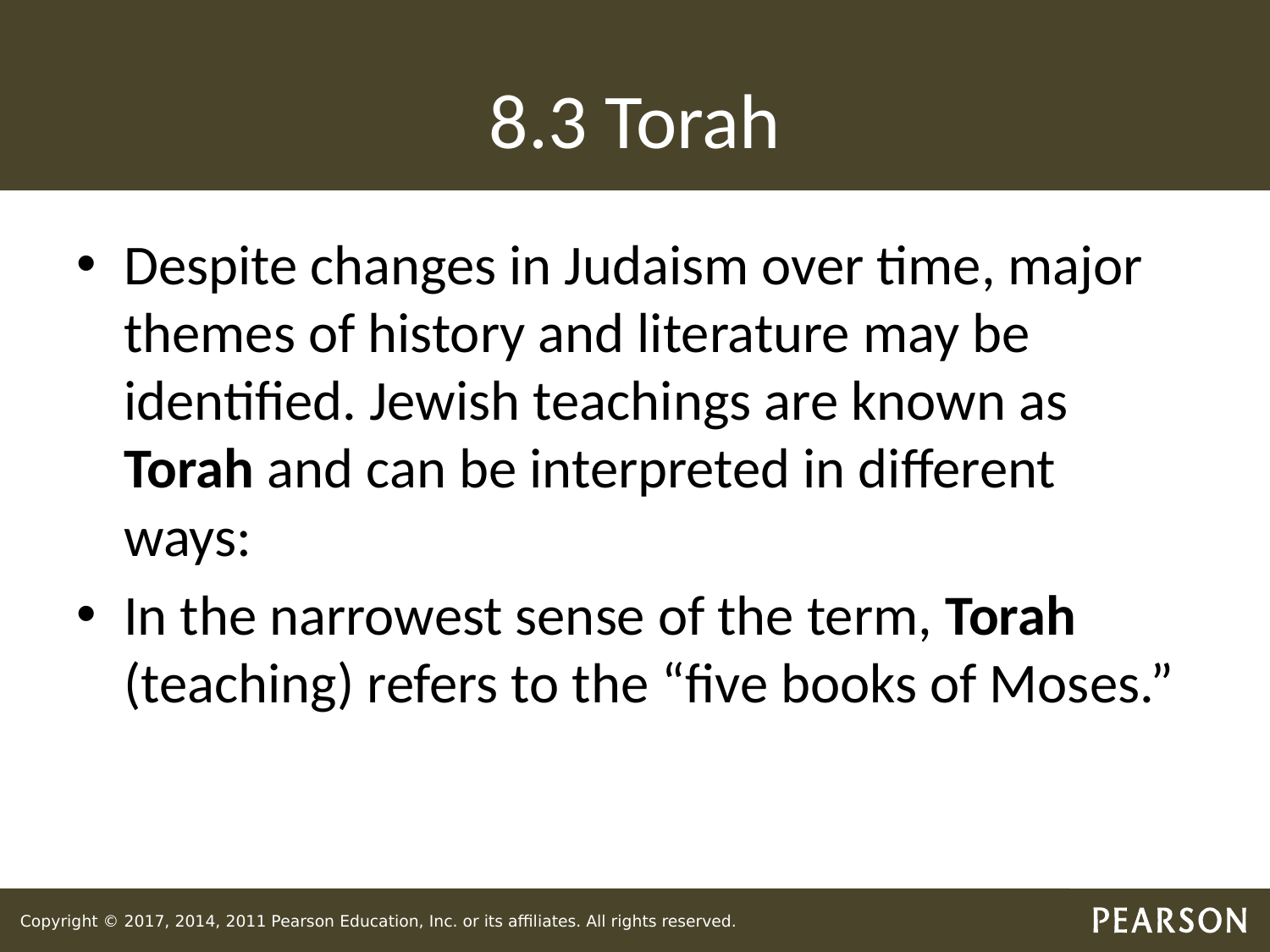

# 8.3 Torah
Despite changes in Judaism over time, major themes of history and literature may be identified. Jewish teachings are known as Torah and can be interpreted in different ways:
In the narrowest sense of the term, Torah (teaching) refers to the “five books of Moses.”